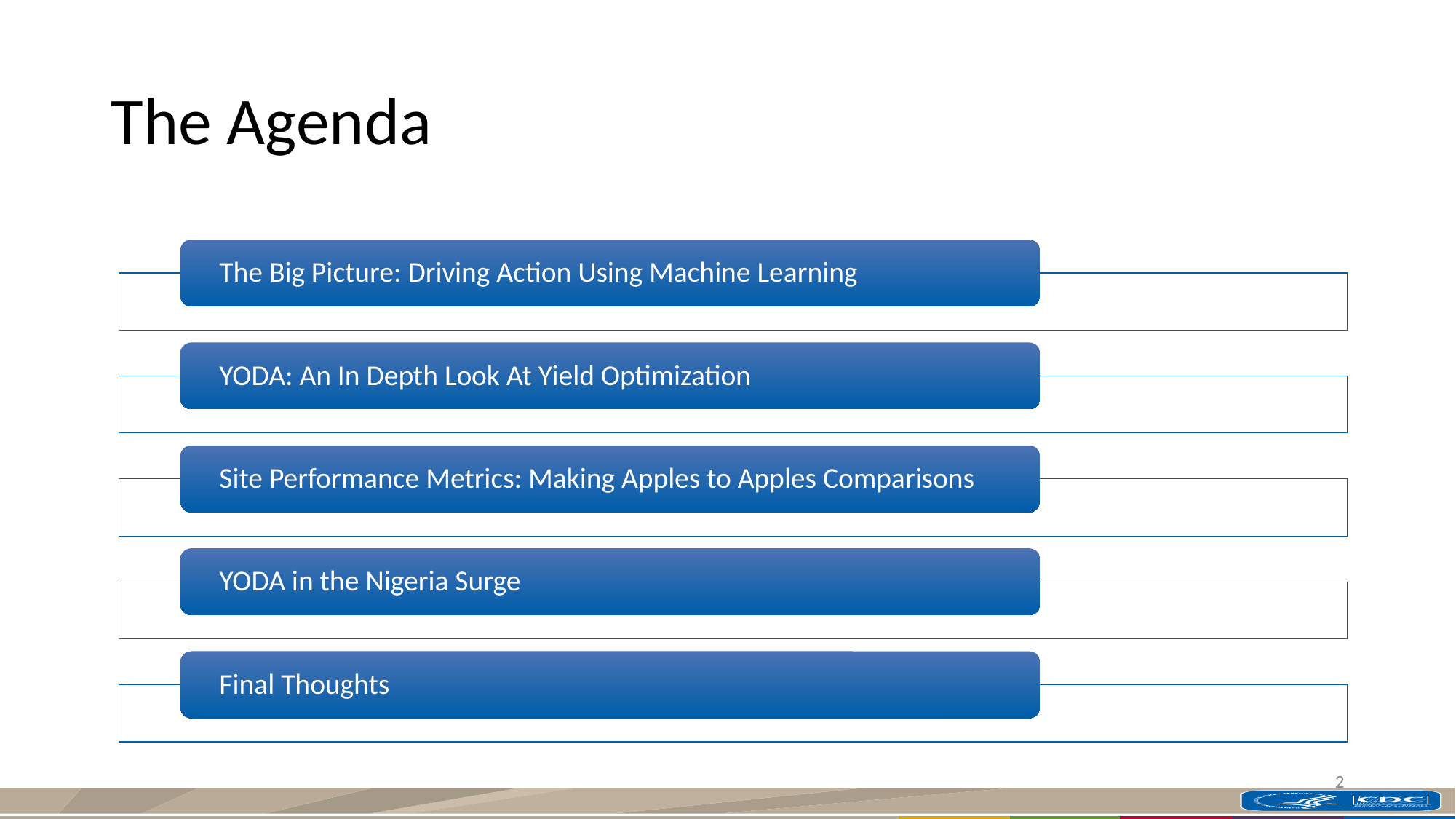

# The Agenda
The Big Picture: Driving Action Using Machine Learning
YODA: An In Depth Look At Yield Optimization
Site Performance Metrics: Making Apples to Apples Comparisons
YODA in the Nigeria Surge
Final Thoughts

2